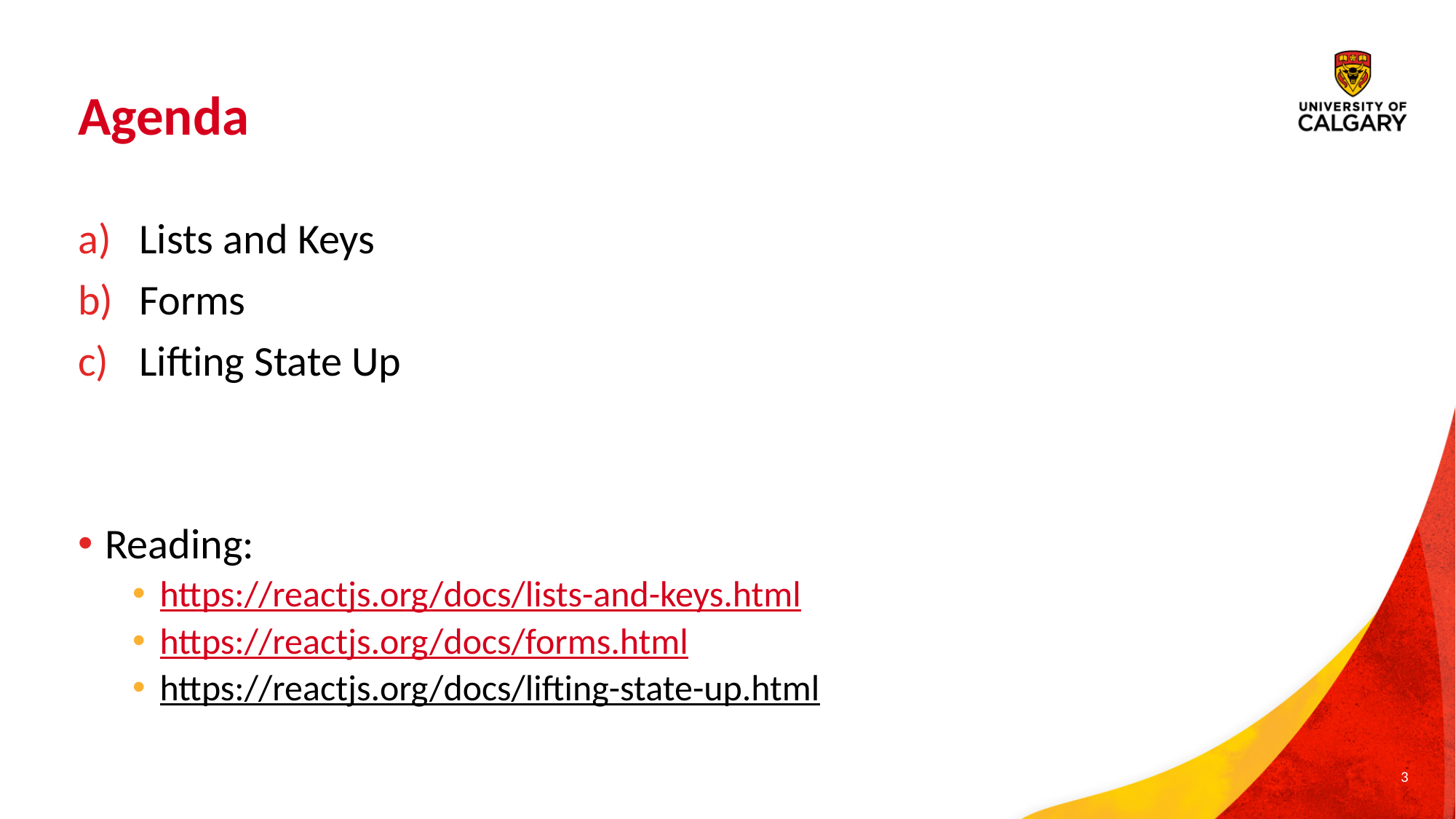

# Agenda
Lists and Keys
Forms
Lifting State Up

Reading:
https://reactjs.org/docs/lists-and-keys.html
https://reactjs.org/docs/forms.html
https://reactjs.org/docs/lifting-state-up.html

3